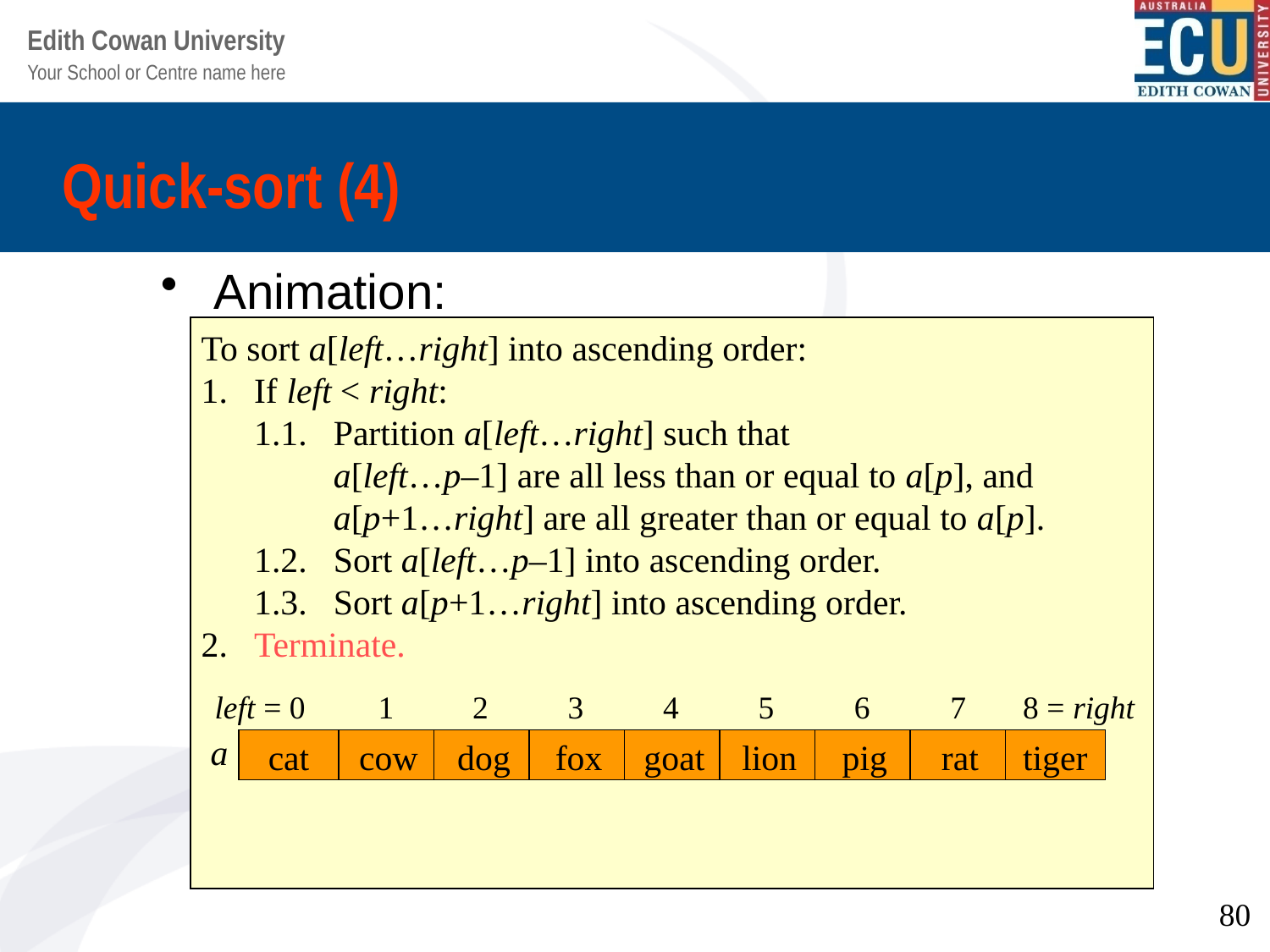

# Quick-sort (4)
Animation:

To sort a[left…right] into ascending order:
1.	If left < right:
	1.1.	Partition a[left…right] such that
		a[left…p–1] are all less than or equal to a[p], and
		a[p+1…right] are all greater than or equal to a[p].
	1.2.	Sort a[left…p–1] into ascending order.
	1.3.	Sort a[p+1…right] into ascending order.
2.	Terminate.
left = 0
1
2
3
4
5
6
7
8 = right
a
fox
cow
pig
cat
rat
lion
tiger
goat
dog

To sort a[left…right] into ascending order:
1.	If left < right:
	1.1.	Partition a[left…right] such that
		a[left…p–1] are all less than or equal to a[p], and
		a[p+1…right] are all greater than or equal to a[p].
	1.2.	Sort a[left…p–1] into ascending order.
	1.3.	Sort a[p+1…right] into ascending order.
2.	Terminate.
left = 0
1
2
3
4
5
6
7
8 = right
a
fox
cow
pig
cat
rat
lion
tiger
goat
dog

To sort a[left…right] into ascending order:
1.	If left < right:
	1.1.	Partition a[left…right] such that
		a[left…p–1] are all less than or equal to a[p], and
		a[p+1…right] are all greater than or equal to a[p].
	1.2.	Sort a[left…p–1] into ascending order.
	1.3.	Sort a[p+1…right] into ascending order.
2.	Terminate.
left = 0
1
2
3
4
5
6
7
8 = right
a
cow
cat
dog
fox
pig
rat
lion
tiger
goat
p
3

To sort a[left…right] into ascending order:
1.	If left < right:
	1.1.	Partition a[left…right] such that
		a[left…p–1] are all less than or equal to a[p], and
		a[p+1…right] are all greater than or equal to a[p].
	1.2.	Sort a[left…p–1] into ascending order.
	1.3.	Sort a[p+1…right] into ascending order.
2.	Terminate.
left = 0
1
2
3
4
5
6
7
8 = right
a
cat
cow
dog
fox
pig
rat
lion
tiger
goat
p
3

To sort a[left…right] into ascending order:
1.	If left < right:
	1.1.	Partition a[left…right] such that
		a[left…p–1] are all less than or equal to a[p], and
		a[p+1…right] are all greater than or equal to a[p].
	1.2.	Sort a[left…p–1] into ascending order.
	1.3.	Sort a[p+1…right] into ascending order.
2.	Terminate.
left = 0
1
2
3
4
5
6
7
8 = right
a
cat
cow
dog
fox
goat
lion
pig
rat
tiger
p
3

To sort a[left…right] into ascending order:
1.	If left < right:
	1.1.	Partition a[left…right] such that
		a[left…p–1] are all less than or equal to a[p], and
		a[p+1…right] are all greater than or equal to a[p].
	1.2.	Sort a[left…p–1] into ascending order.
	1.3.	Sort a[p+1…right] into ascending order.
2.	Terminate.
left = 0
1
2
3
4
5
6
7
8 = right
a
cat
cow
dog
fox
goat
lion
pig
rat
tiger
80